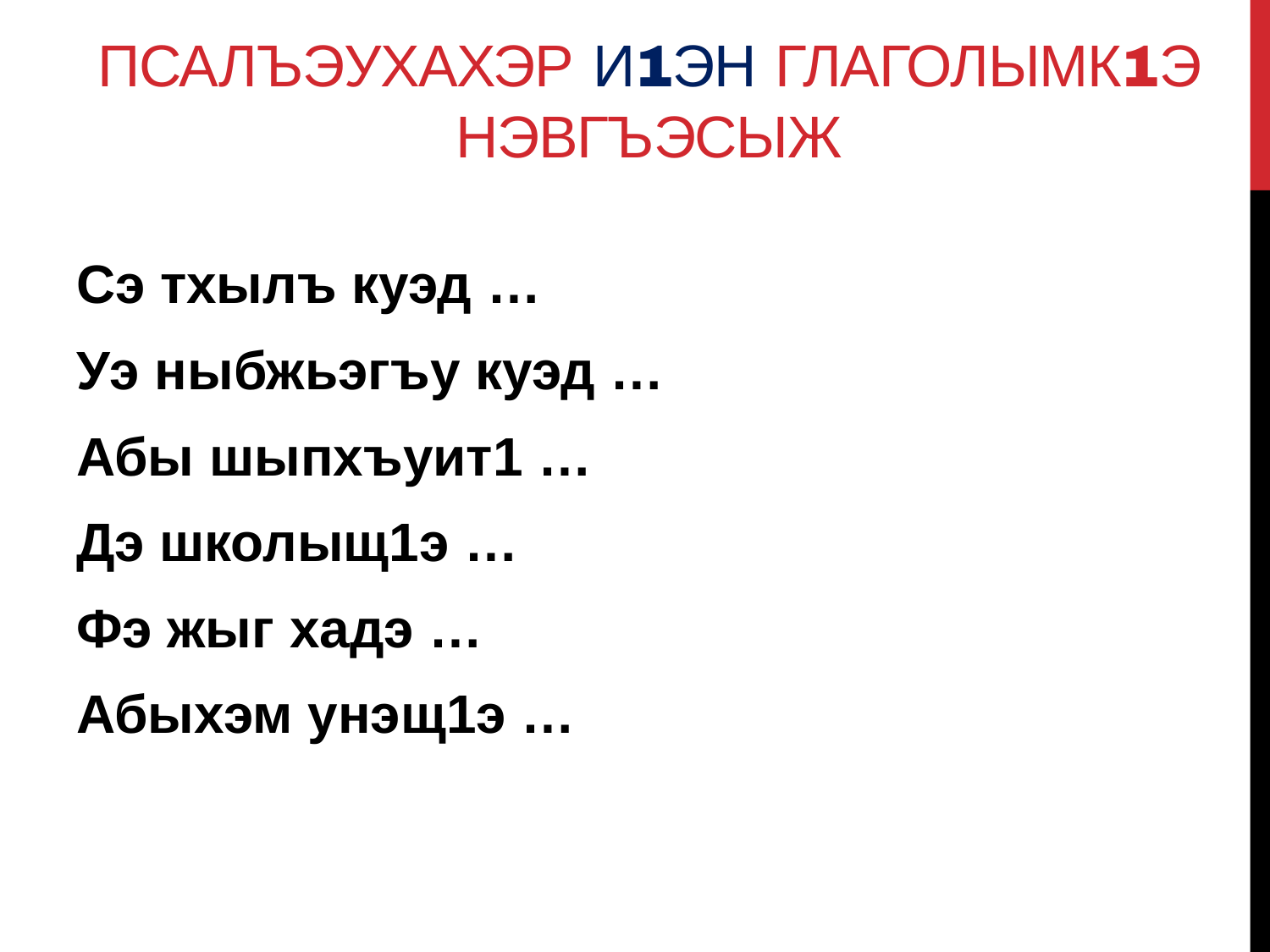

# Псалъэухахэр и1эн глаголымк1э нэвгъэсыж
Сэ тхылъ куэд …
Уэ ныбжьэгъу куэд …
Абы шыпхъуит1 …
Дэ школыщ1э …
Фэ жыг хадэ …
Абыхэм унэщ1э …